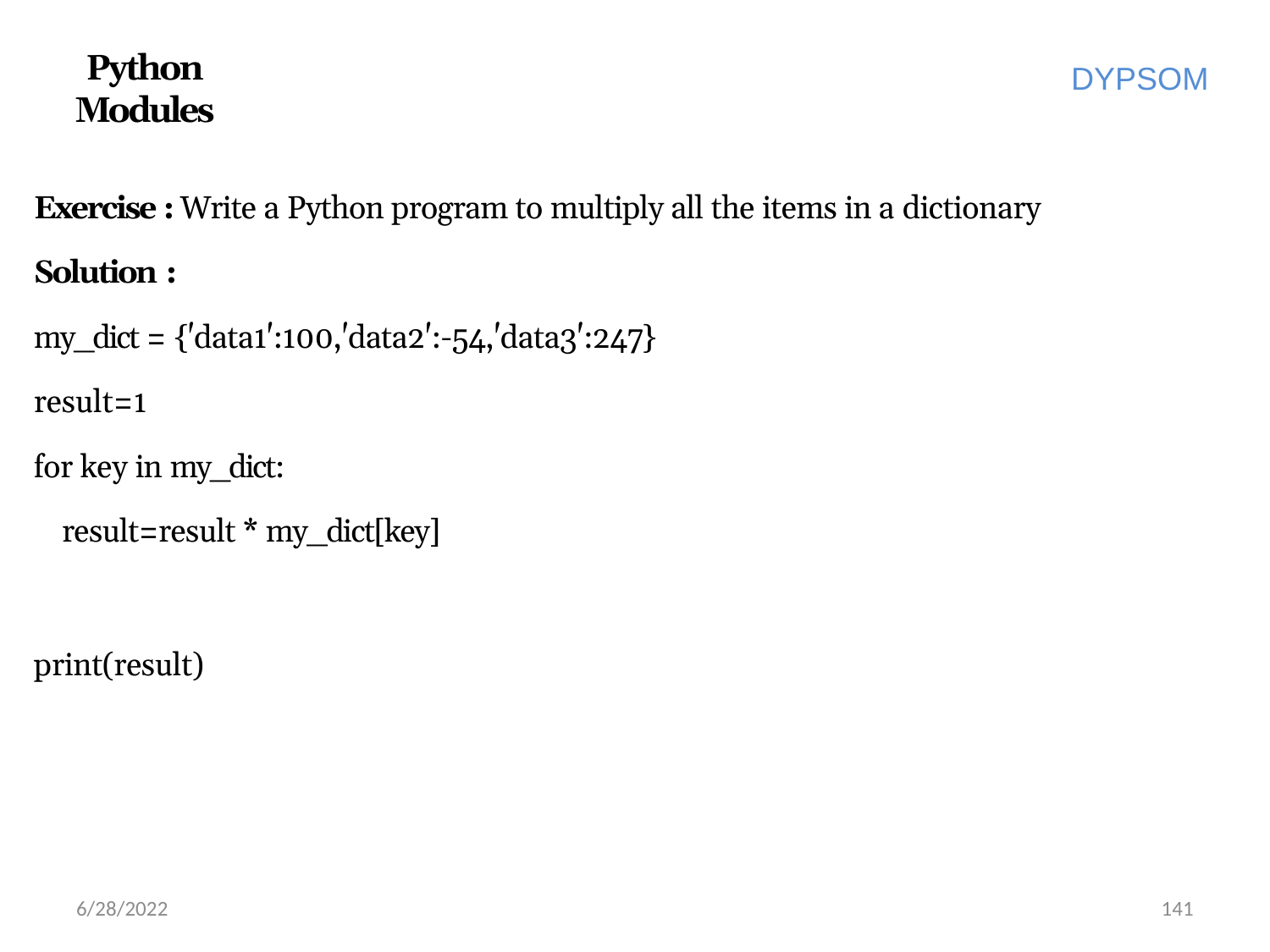

DYPSOM
# Python Modules
Exercise : Write a Python program to multiply all the items in a dictionary
Solution :
my_dict = {'data1':100,'data2':-54,'data3':247}
result=1
for key in my_dict:
result=result * my_dict[key]

print(result)
6/28/2022
141